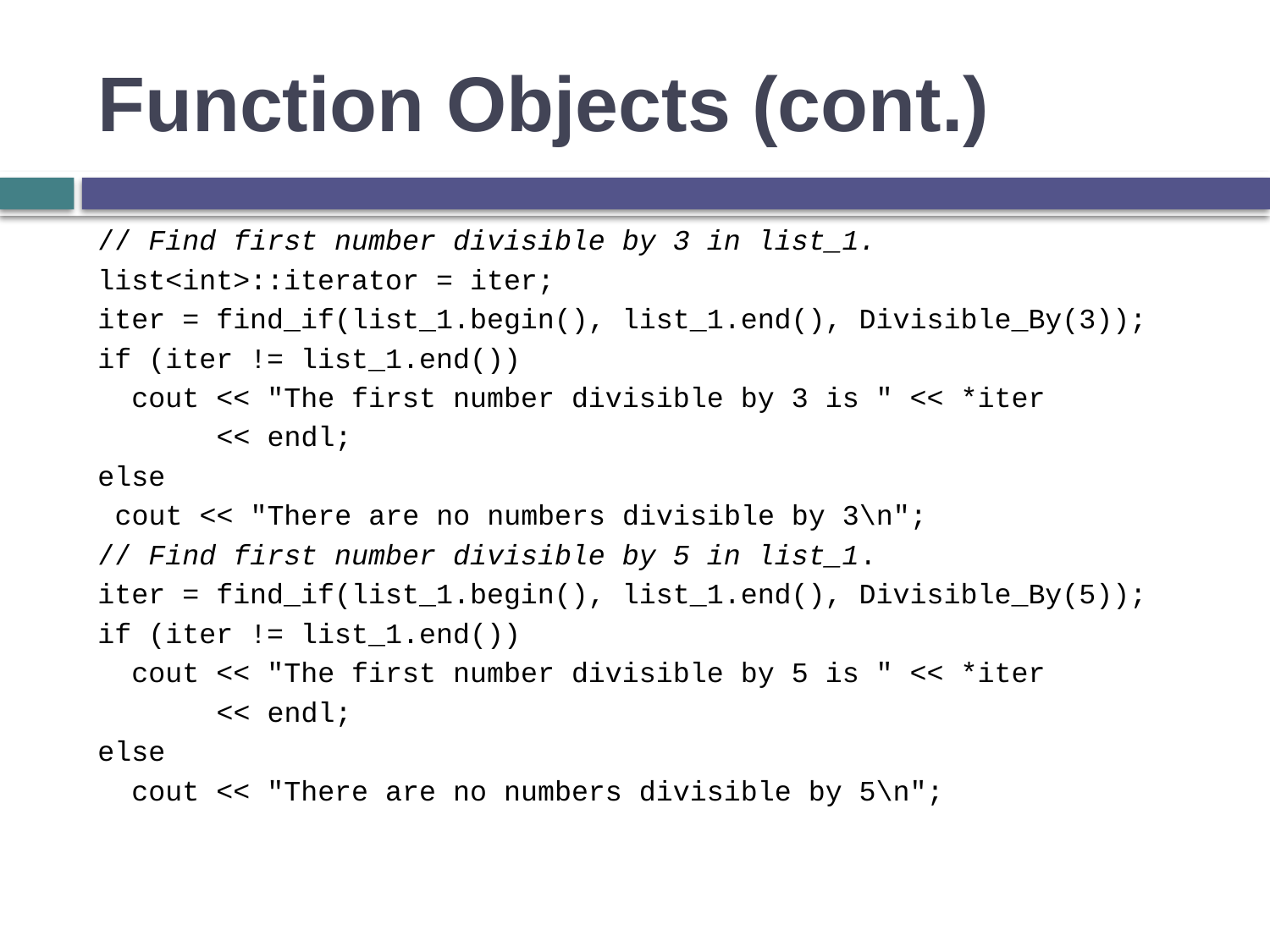

# Function Objects (cont.)
// Find first number divisible by 3 in list_1.
list<int>::iterator = iter;
iter = find_if(list_1.begin(), list_1.end(), Divisible_By(3));
if (iter != list_1.end())
  cout << "The first number divisible by 3 is " << *iter
       << endl;
else
 cout << "There are no numbers divisible by 3\n";
// Find first number divisible by 5 in list_1.
iter = find_if(list_1.begin(), list_1.end(), Divisible_By(5));
if (iter != list_1.end())
  cout << "The first number divisible by 5 is " << *iter
       << endl;
else
  cout << "There are no numbers divisible by 5\n";